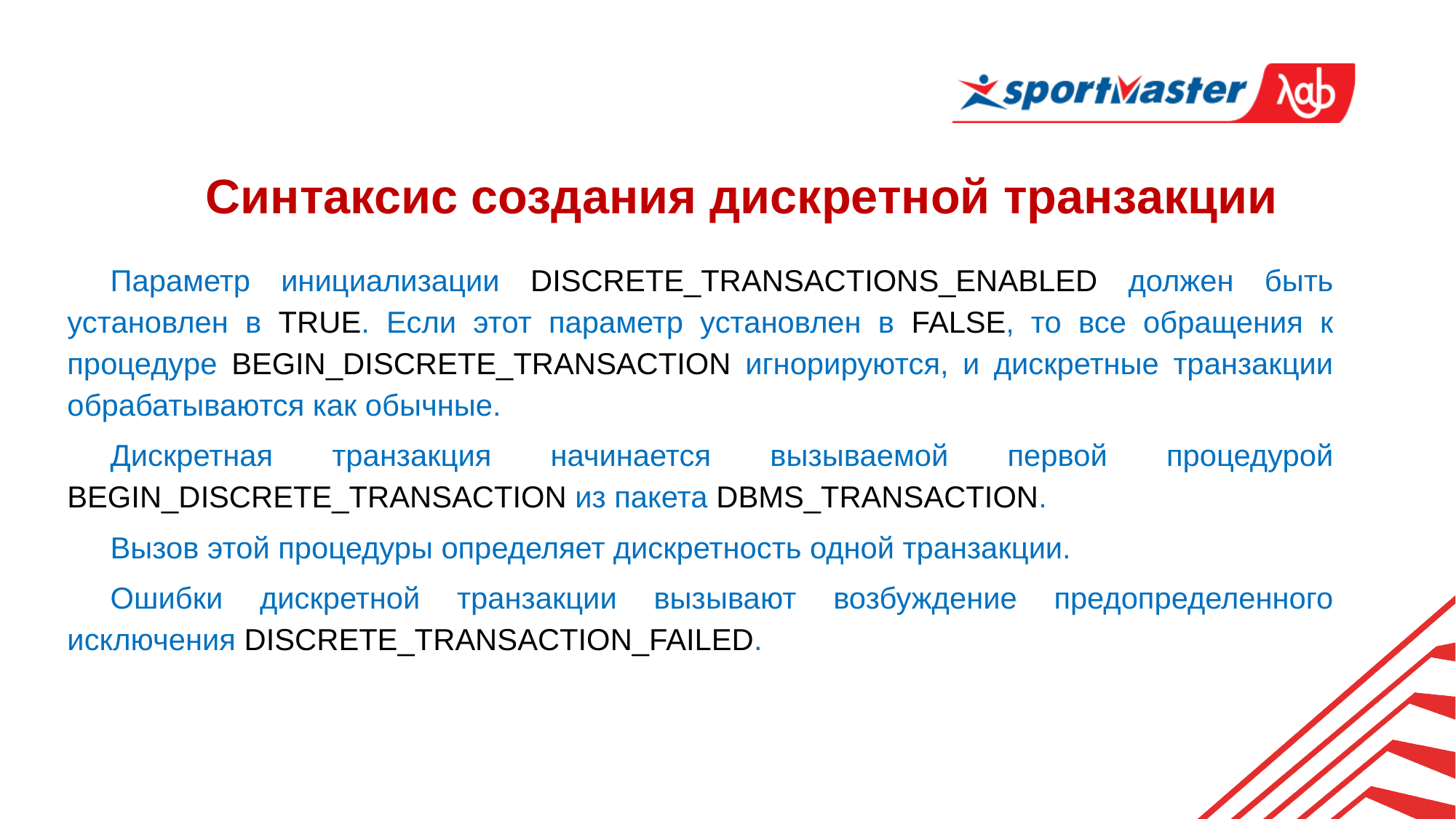

Синтаксис создания дискретной транзакции

Параметр инициализации DISCRETE_TRANSACTIONS_ENABLED должен быть установлен в TRUE. Если этот параметр установлен в FALSE, то все обращения к процедуре BEGIN_DISCRETE_TRANSACTION игнорируются, и дискретные транзакции обрабатываются как обычные.
Дискретная транзакция начинается вызываемой первой процедурой BEGIN_DISCRETE_TRANSACTION из пакета DBMS_TRANSACTION.
Вызов этой процедуры определяет дискретность одной транзакции.
Ошибки дискретной транзакции вызывают возбуждение предопределенного исключения DISCRETE_TRANSACTION_FAILED.